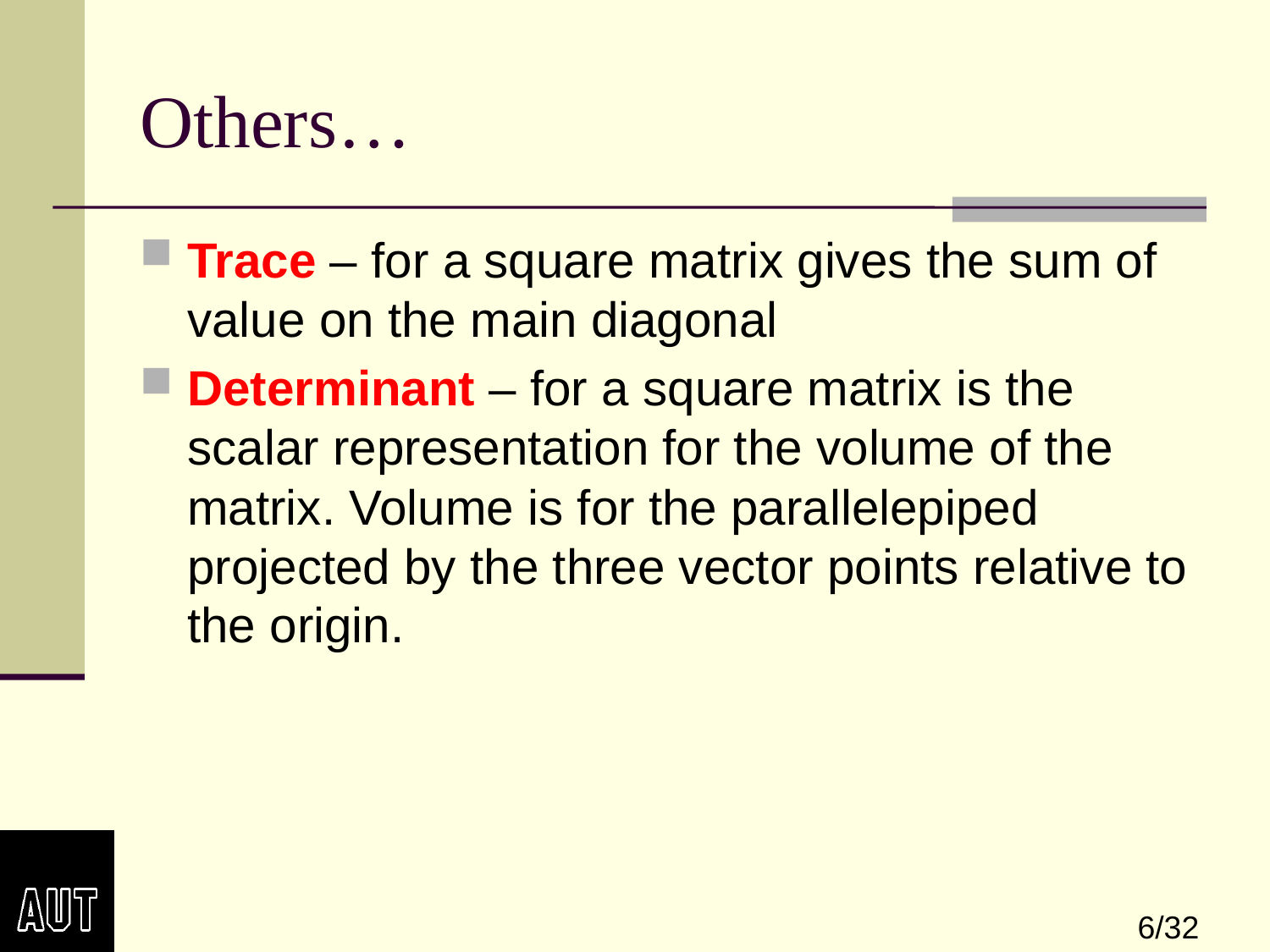

# Others…
Trace – for a square matrix gives the sum of value on the main diagonal
Determinant – for a square matrix is the scalar representation for the volume of the matrix. Volume is for the parallelepiped projected by the three vector points relative to the origin.